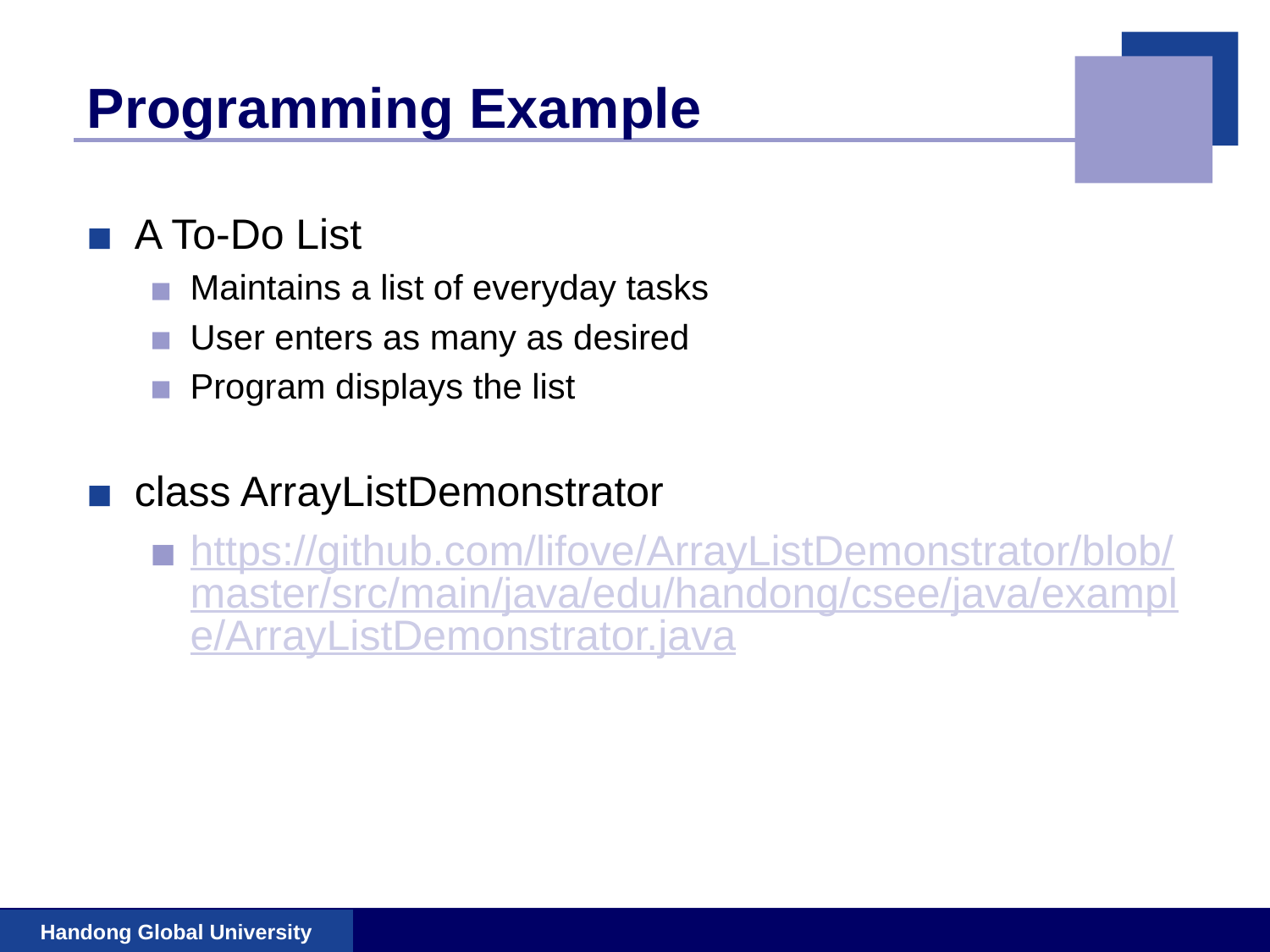

# Programming Example
A To-Do List
Maintains a list of everyday tasks
User enters as many as desired
Program displays the list

class ArrayListDemonstrator
https://github.com/lifove/ArrayListDemonstrator/blob/master/src/main/java/edu/handong/csee/java/example/ArrayListDemonstrator.java